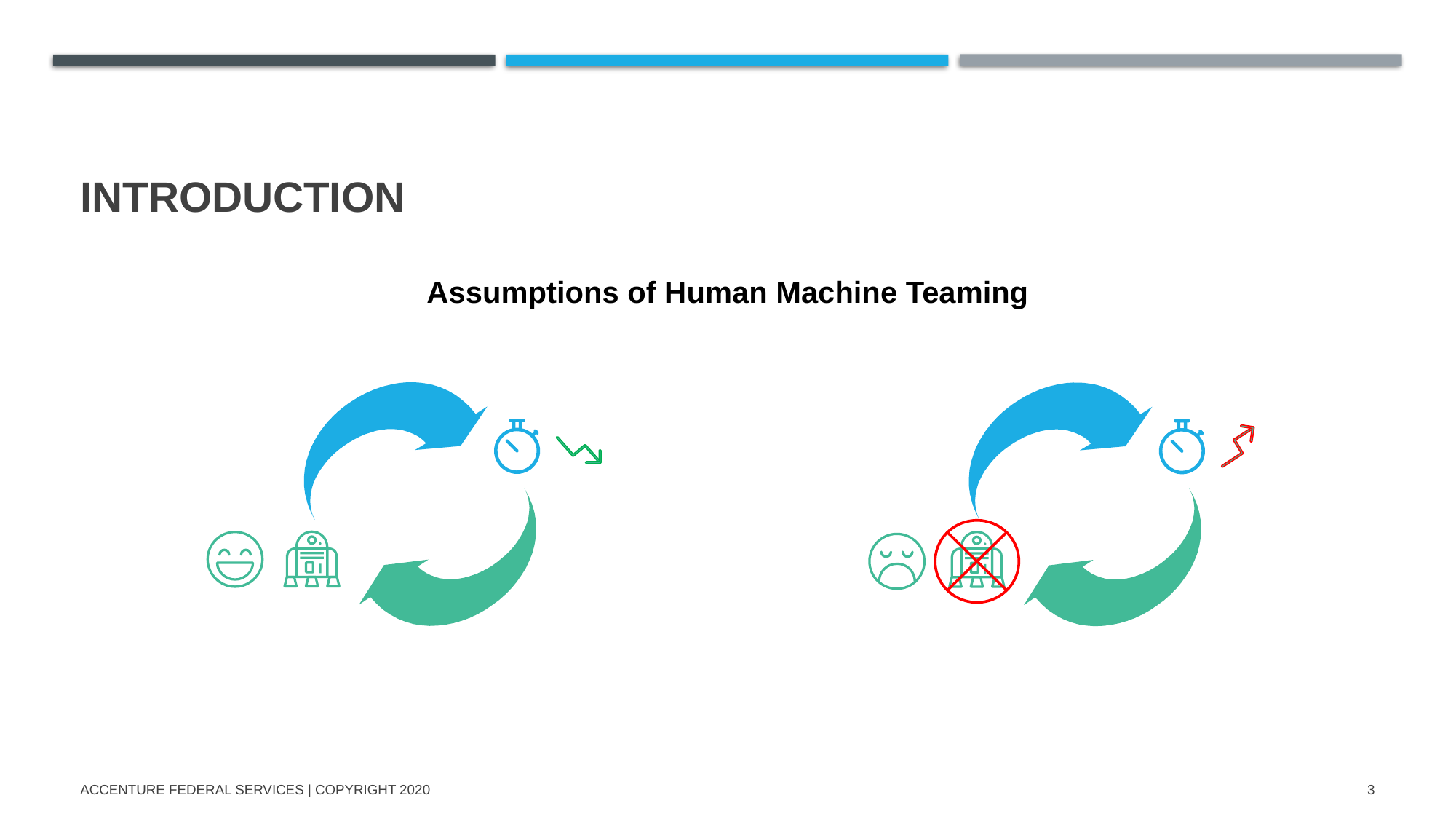

# Introduction
| Assumptions of Human Machine Teaming |  |
| --- | --- |
|  |  |

Accenture Federal Services | Copyright 2020
3